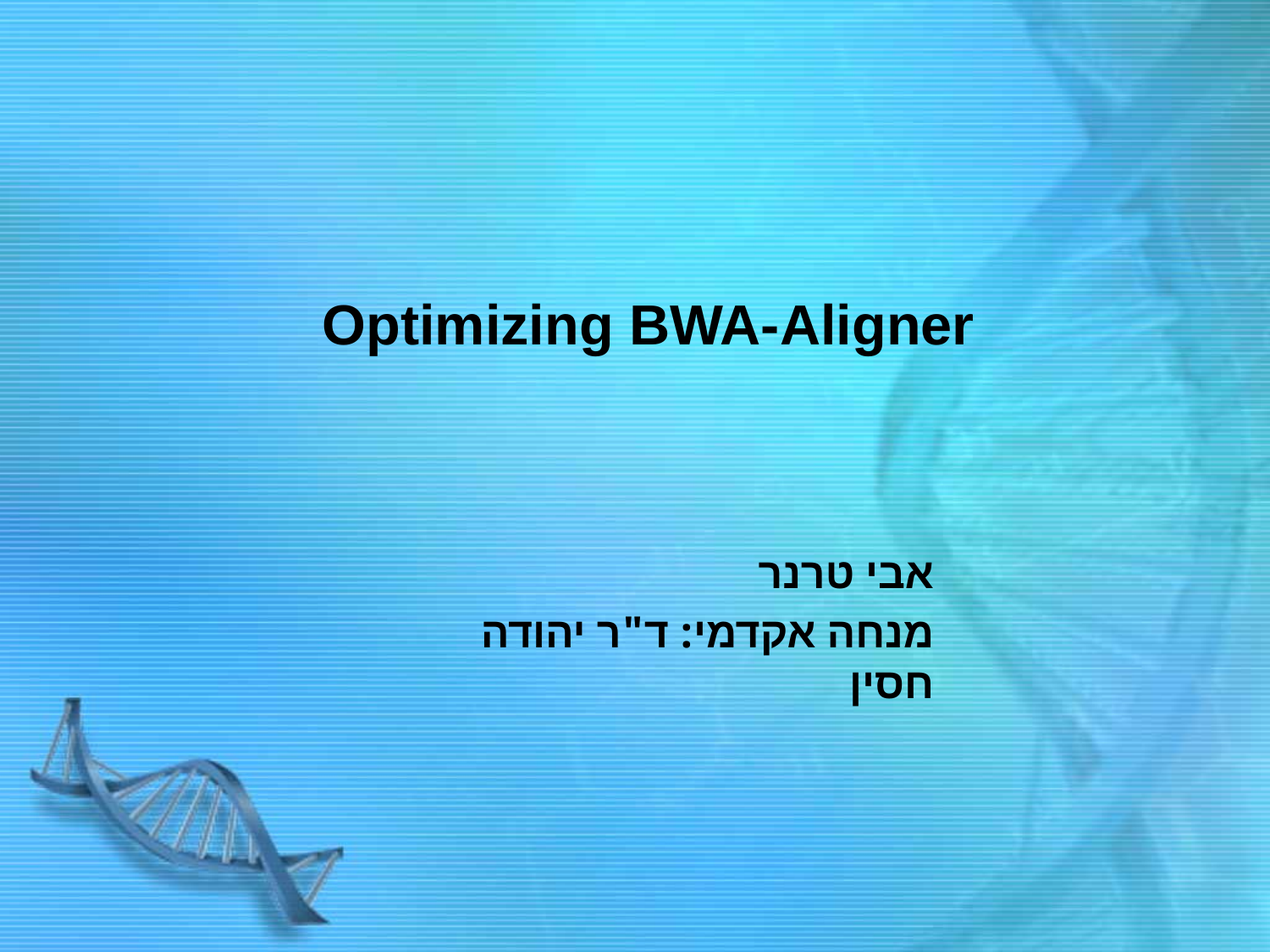

# Optimizing BWA-Aligner
אבי טרנר
מנחה אקדמי: ד"ר יהודה חסין